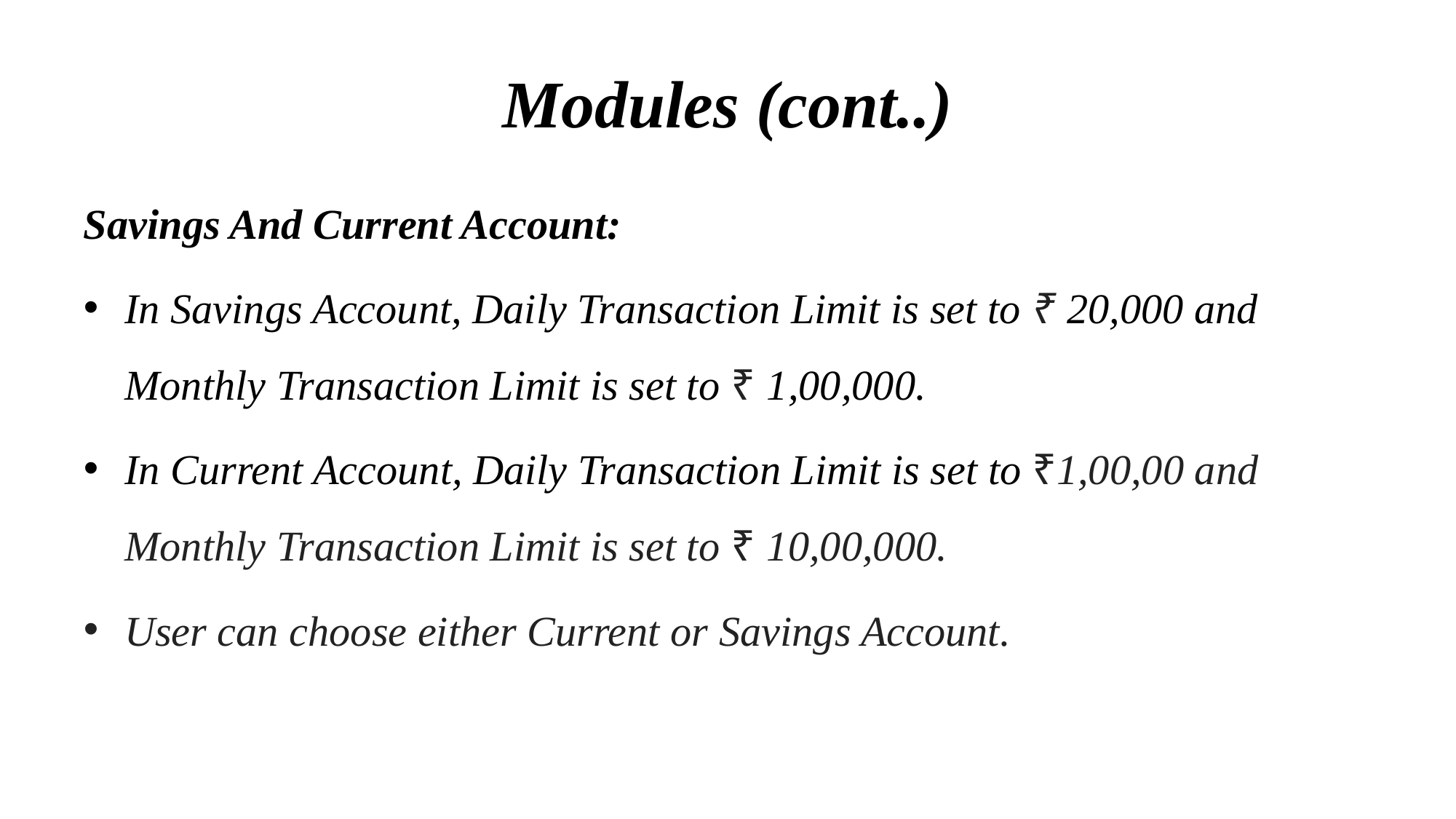

# Modules (cont..)
Savings And Current Account:
In Savings Account, Daily Transaction Limit is set to ₹ 20,000 and Monthly Transaction Limit is set to ₹ 1,00,000.
In Current Account, Daily Transaction Limit is set to ₹1,00,00 and Monthly Transaction Limit is set to ₹ 10,00,000.
User can choose either Current or Savings Account.